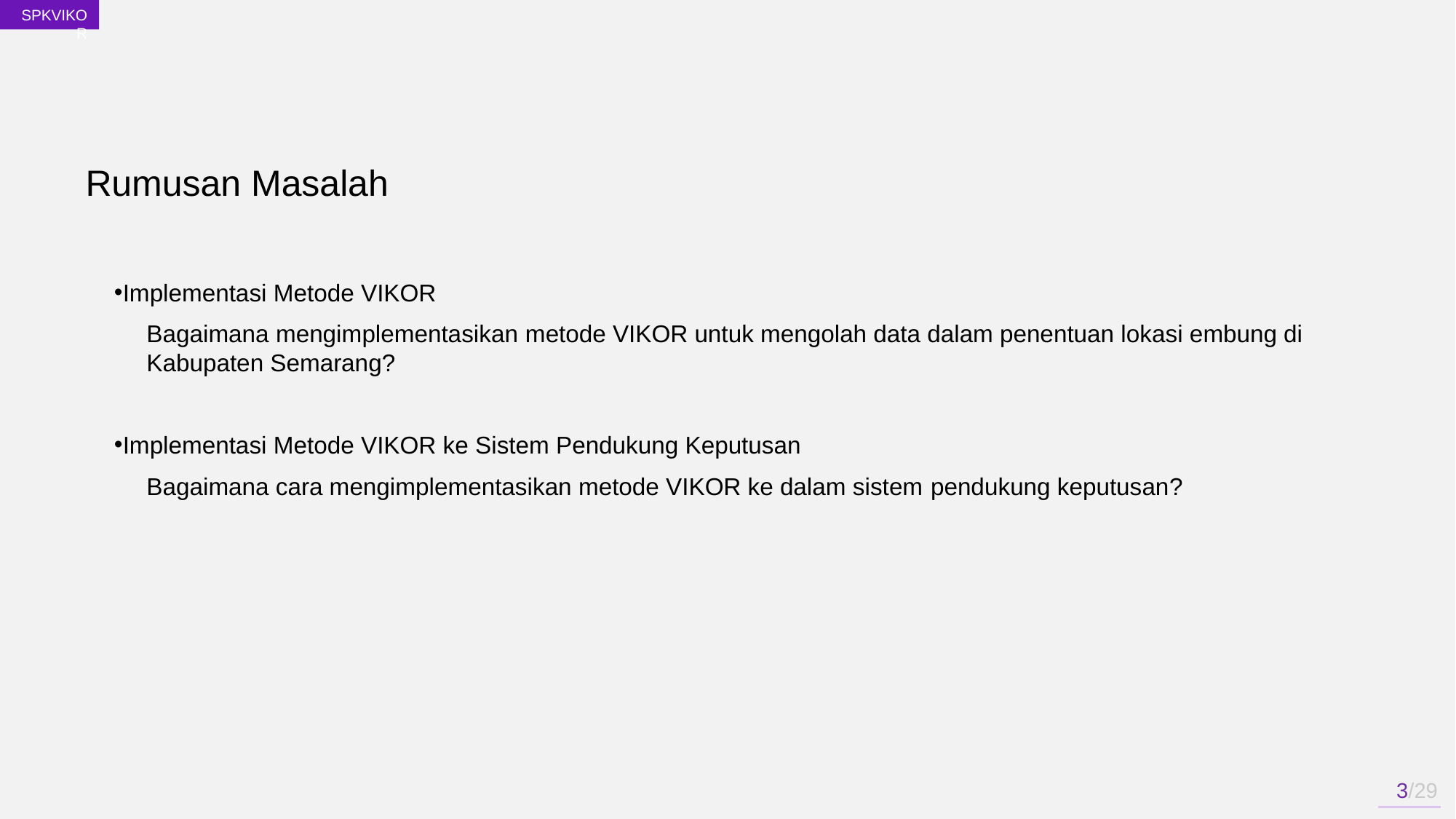

Rumusan Masalah
Implementasi Metode VIKOR
	Bagaimana mengimplementasikan metode VIKOR untuk mengolah data dalam penentuan lokasi embung di Kabupaten Semarang?

Implementasi Metode VIKOR ke Sistem Pendukung Keputusan
	Bagaimana cara mengimplementasikan metode VIKOR ke dalam sistem pendukung keputusan?

3/29